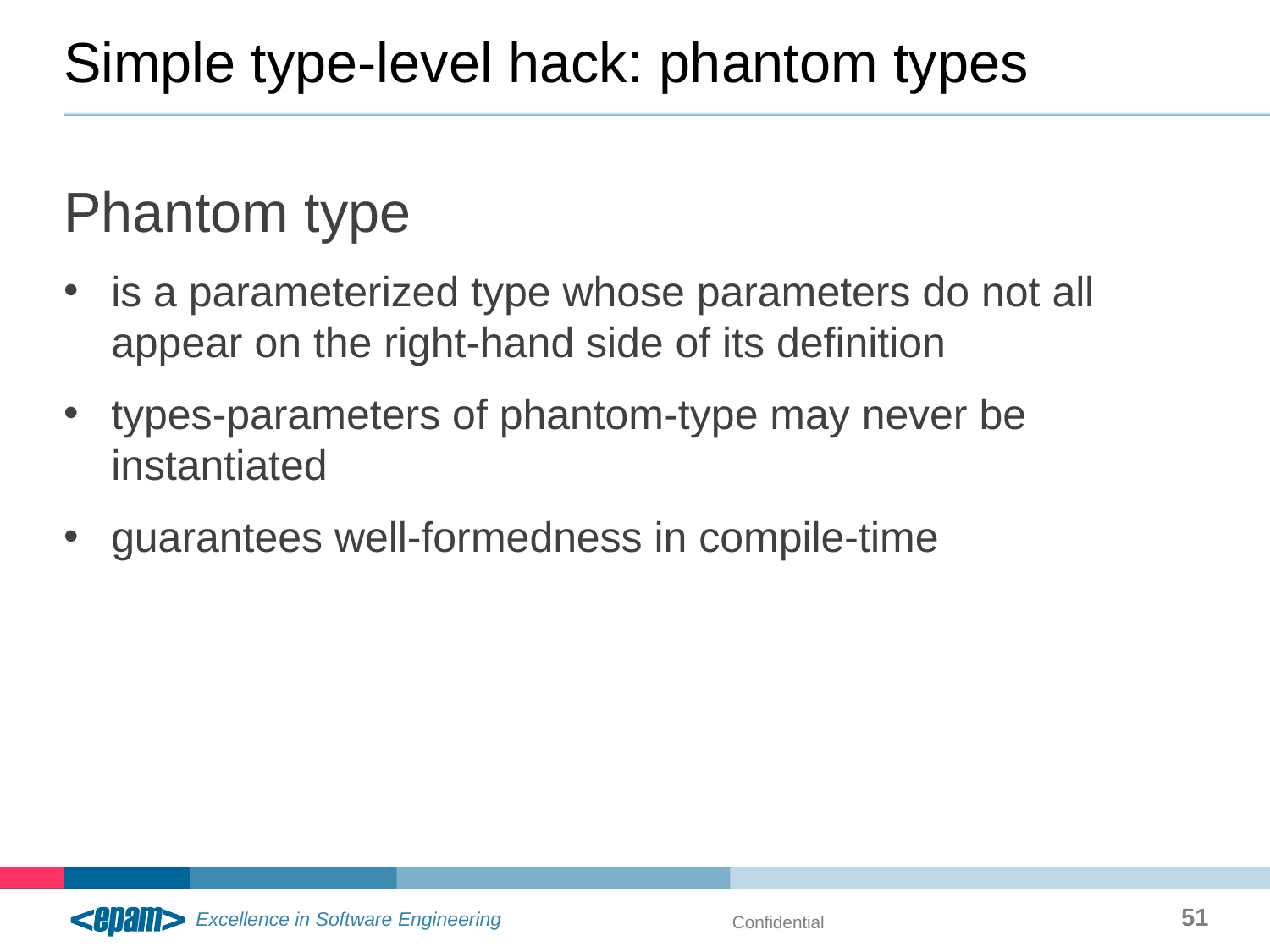

# Simple type-level hack: phantom types
Phantom type
is a parameterized type whose parameters do not all appear on the right-hand side of its definition
types-parameters of phantom-type may never be instantiated
guarantees well-formedness in compile-time

51
Confidential